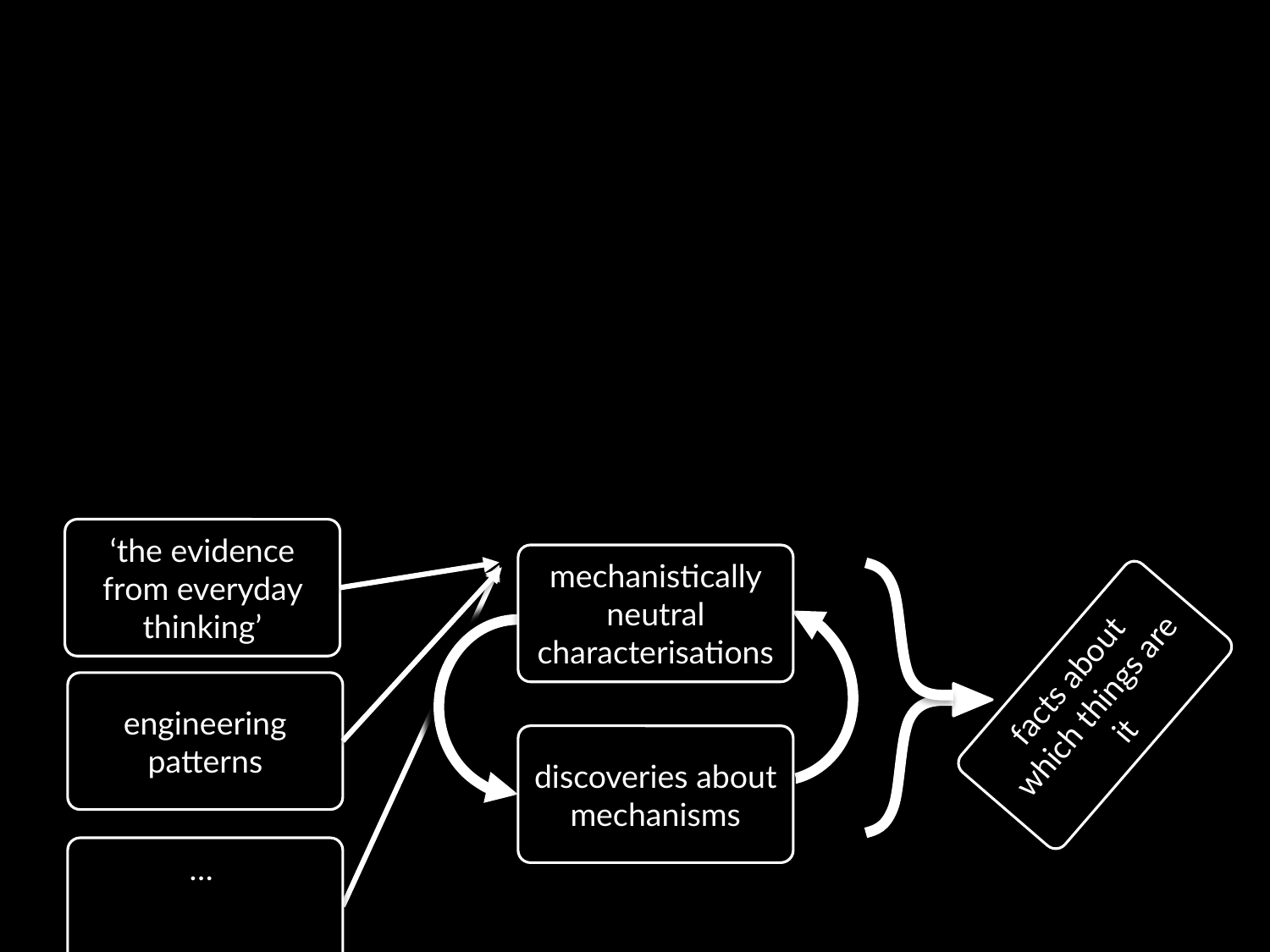

‘the evidence from everyday thinking’
mechanistically neutral characterisations

discoveries about mechanisms

facts about which things are it
engineering patterns
…